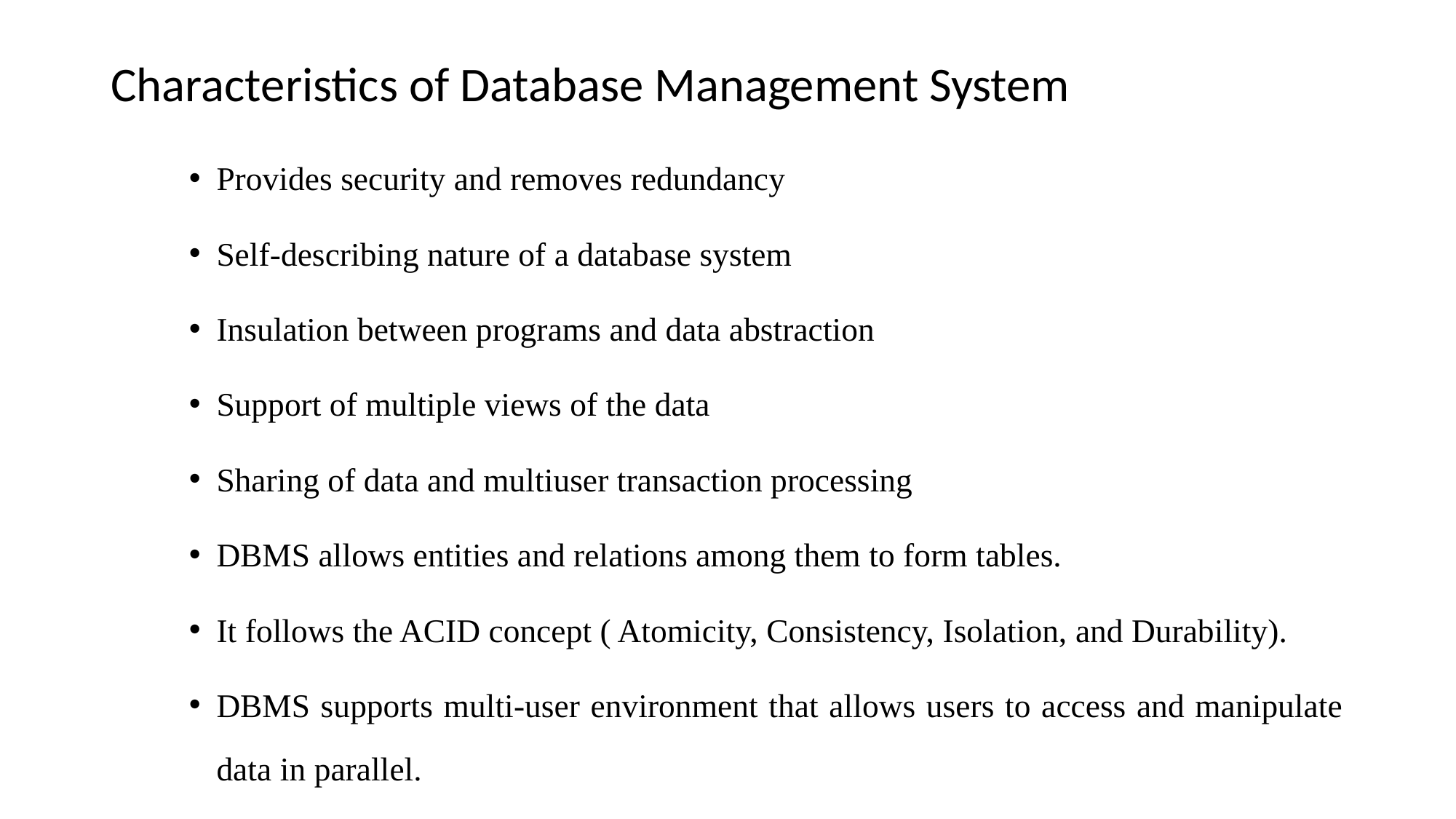

# Characteristics of Database Management System
Provides security and removes redundancy
Self-describing nature of a database system
Insulation between programs and data abstraction
Support of multiple views of the data
Sharing of data and multiuser transaction processing
DBMS allows entities and relations among them to form tables.
It follows the ACID concept ( Atomicity, Consistency, Isolation, and Durability).
DBMS supports multi-user environment that allows users to access and manipulate data in parallel.